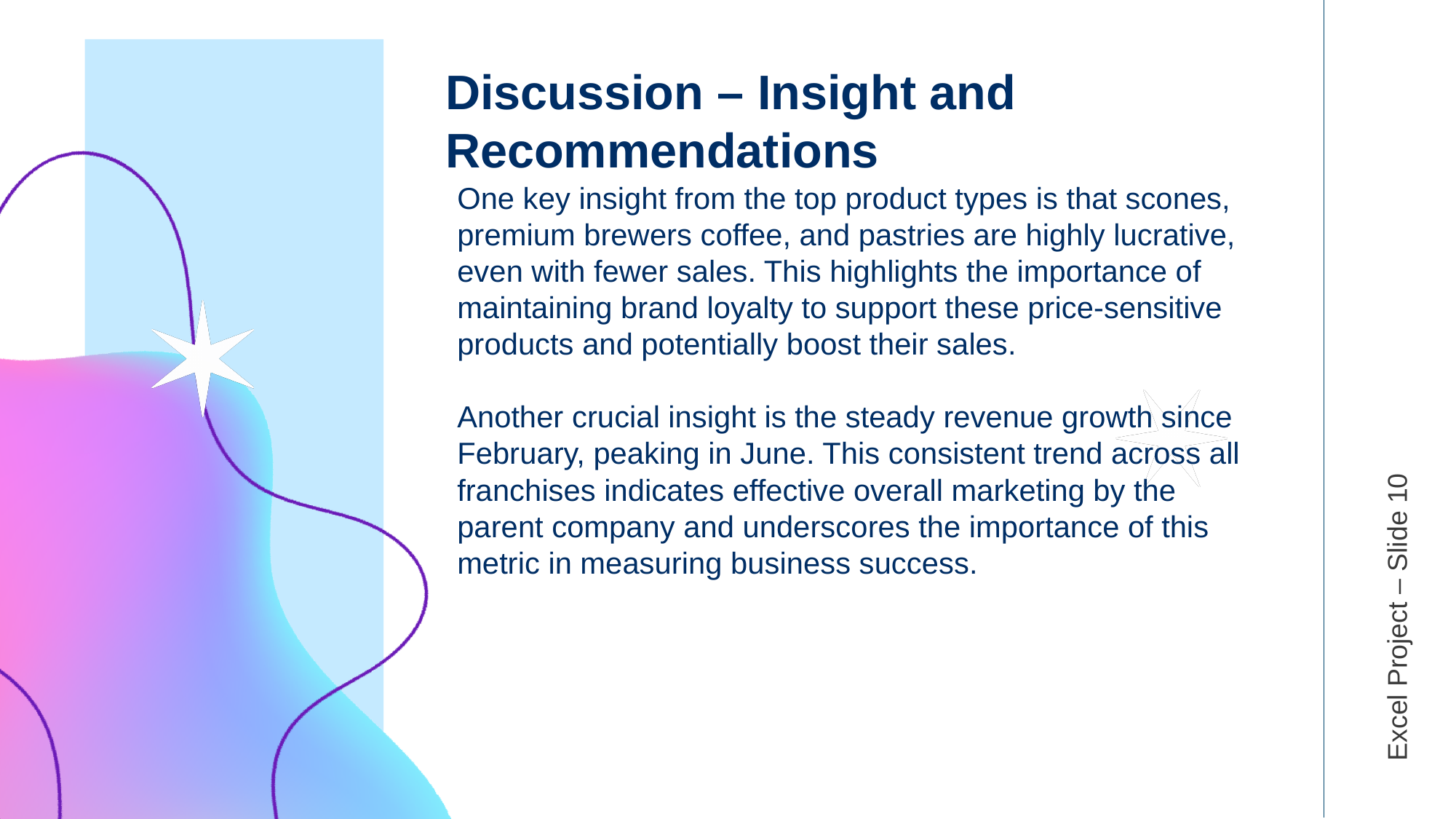

# Discussion – Insight and Recommendations
One key insight from the top product types is that scones, premium brewers coffee, and pastries are highly lucrative, even with fewer sales. This highlights the importance of maintaining brand loyalty to support these price-sensitive products and potentially boost their sales.
Another crucial insight is the steady revenue growth since February, peaking in June. This consistent trend across all franchises indicates effective overall marketing by the parent company and underscores the importance of this metric in measuring business success.
Excel Project – Slide 10